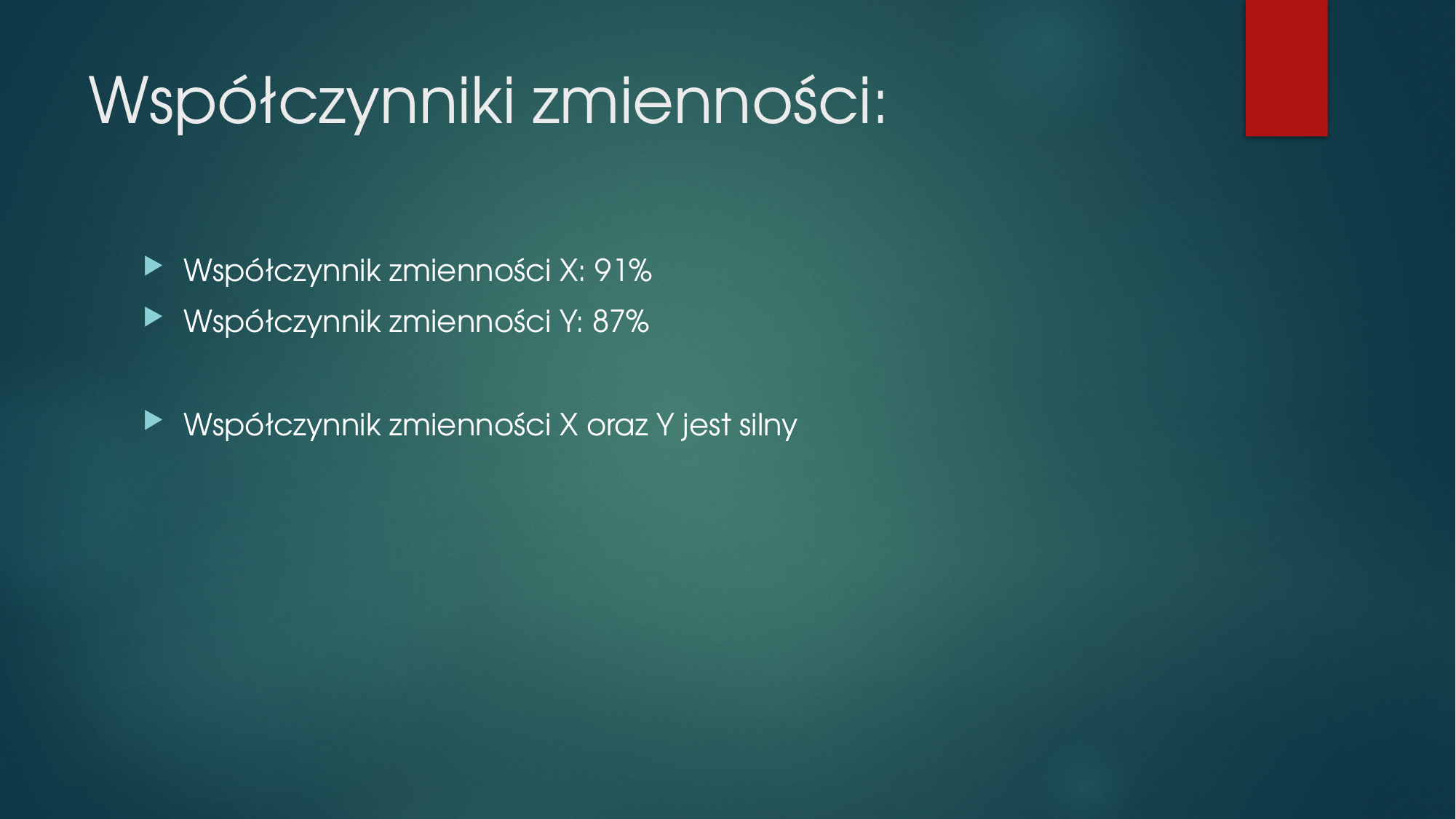

# Współczynniki zmienności:
Współczynnik zmienności X: 91%
Współczynnik zmienności Y: 87%

Współczynnik zmienności X oraz Y jest silny